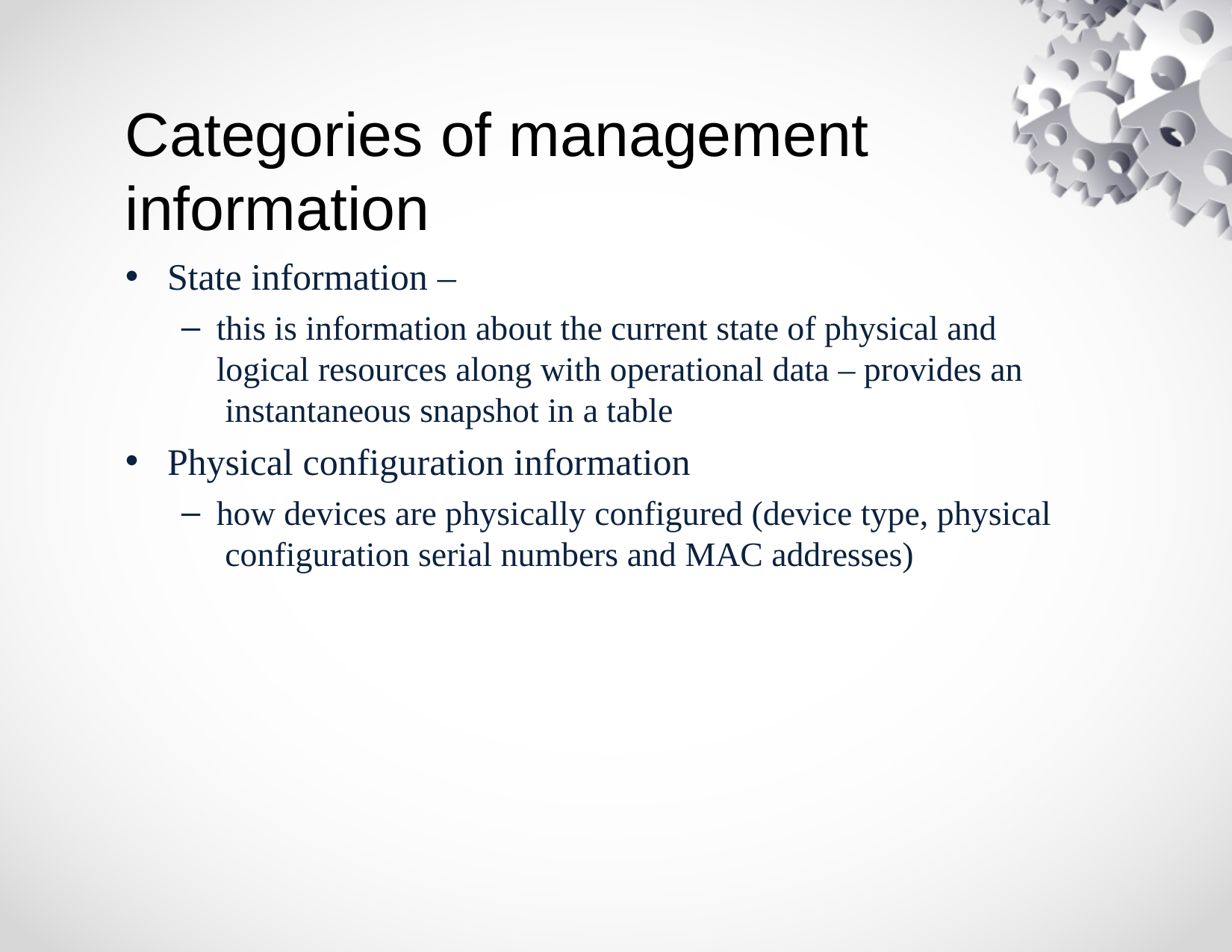

# Categories of management information
State information –
this is information about the current state of physical and  logical resources along with operational data – provides an  instantaneous snapshot in a table
Physical configuration information
how devices are physically configured (device type, physical  configuration serial numbers and MAC addresses)